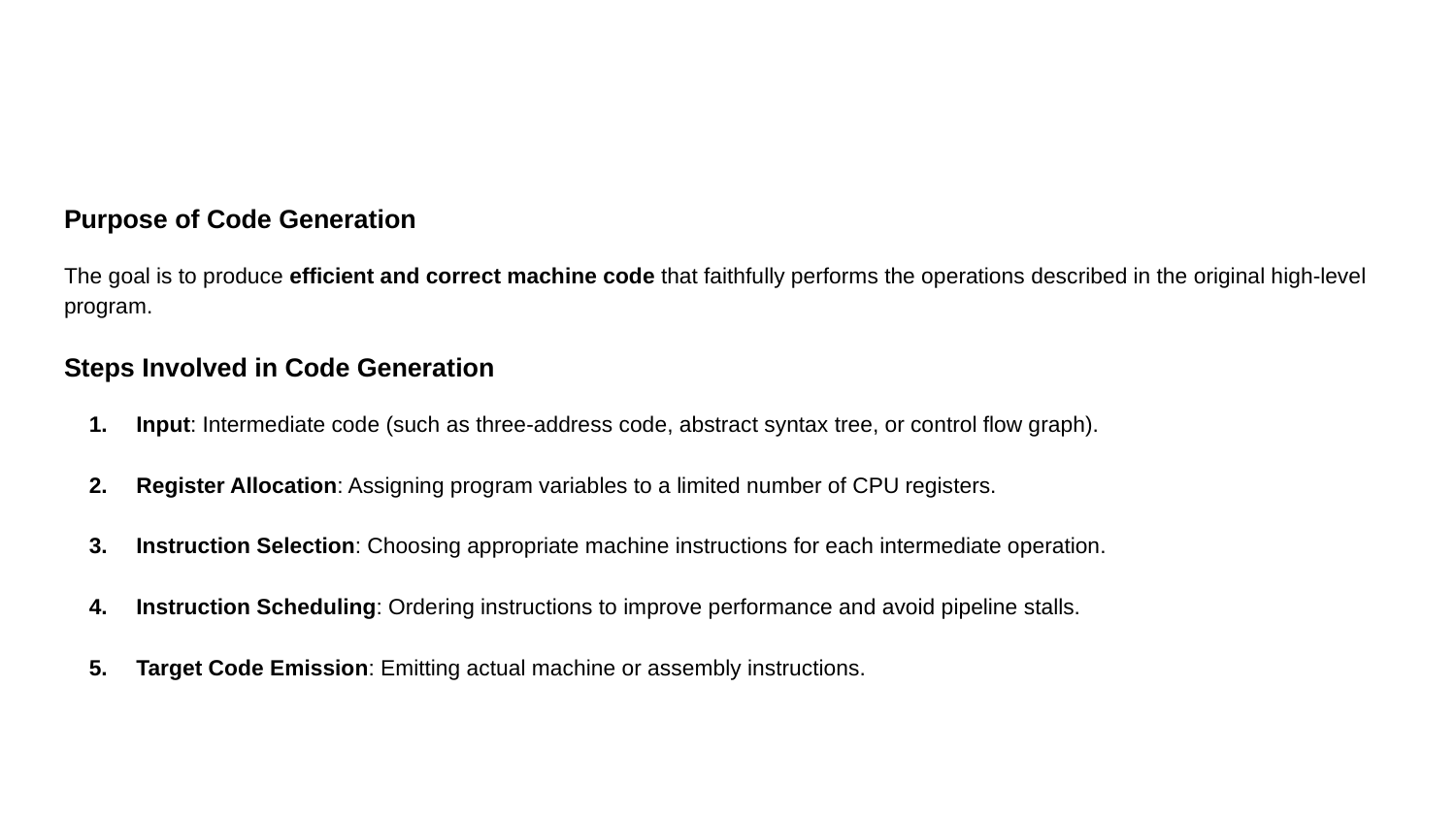

#
Purpose of Code Generation
The goal is to produce efficient and correct machine code that faithfully performs the operations described in the original high-level program.
Steps Involved in Code Generation
Input: Intermediate code (such as three-address code, abstract syntax tree, or control flow graph).
Register Allocation: Assigning program variables to a limited number of CPU registers.
Instruction Selection: Choosing appropriate machine instructions for each intermediate operation.
Instruction Scheduling: Ordering instructions to improve performance and avoid pipeline stalls.
Target Code Emission: Emitting actual machine or assembly instructions.